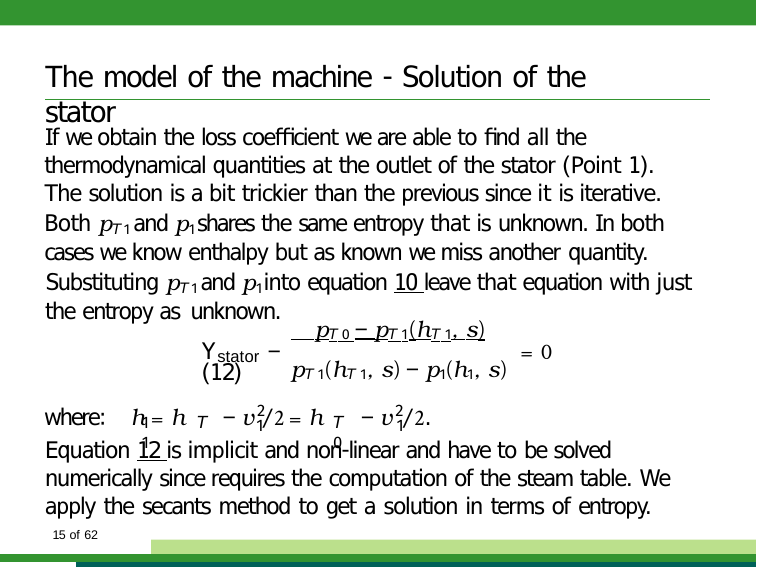

# The model of the machine - Solution of the stator

If we obtain the loss coefficient we are able to find all the  thermodynamical quantities at the outlet of the stator (Point 1).  The solution is a bit trickier than the previous since it is iterative.  Both pT 1 and p1 shares the same entropy that is unknown. In both  cases we know enthalpy but as known we miss another quantity.
Substituting pT 1 and p1 into equation 10 leave that equation with just  the entropy as unknown.
    pT 0 − pT 1(hT 1, s)
Y	−	= 0	(12)
stator
pT 1(hT 1, s) − p1(h1, s)
2
2
where:	h = h
− v /2 = h
− v /2.
1	T 1
T 0
1	1
Equation 12 is implicit and non-linear and have to be solved  numerically since requires the computation of the steam table. We  apply the secants method to get a solution in terms of entropy.
15 of 62